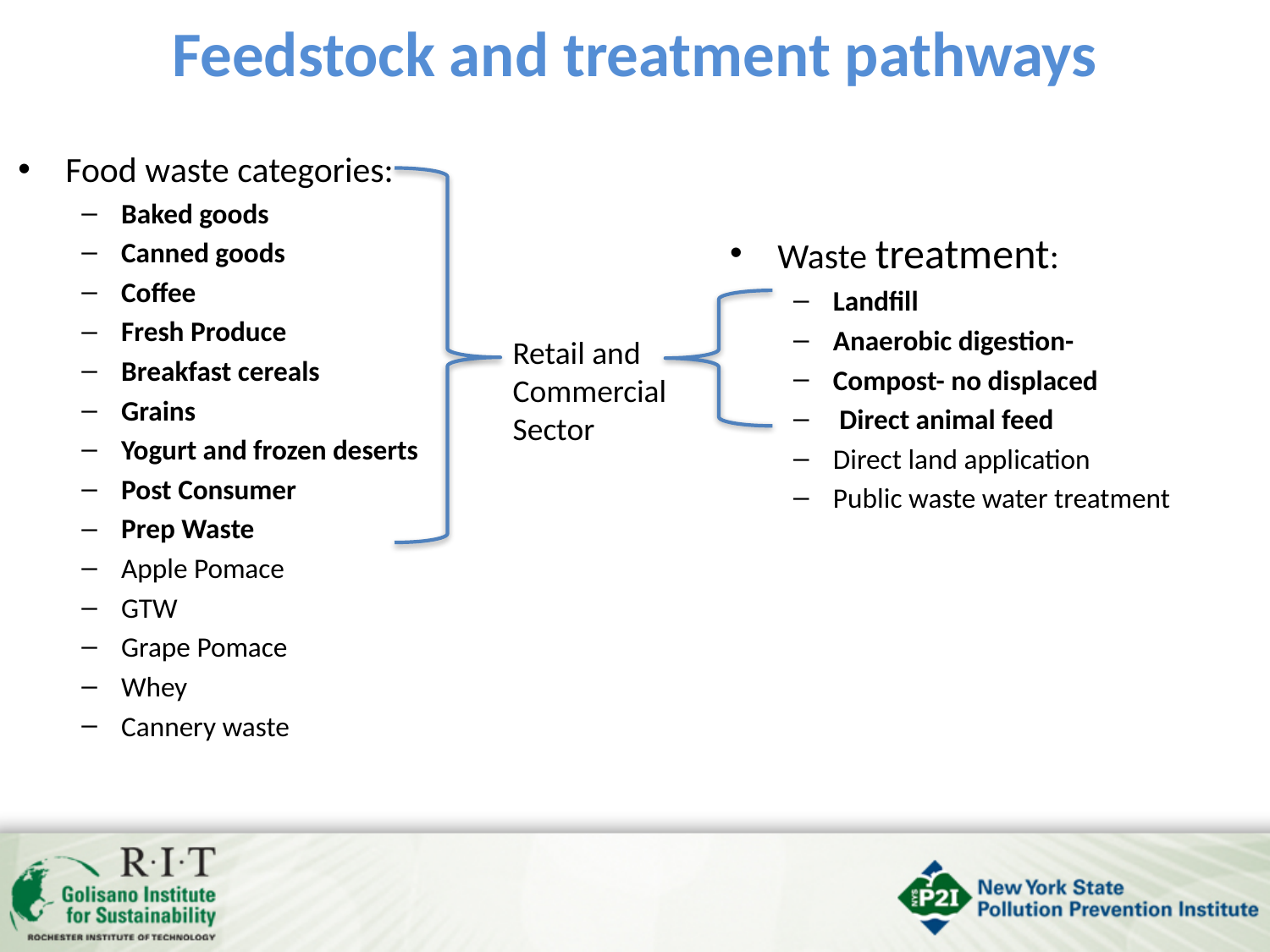

# Feedstock and treatment pathways
Food waste categories:
Baked goods
Canned goods
Coffee
Fresh Produce
Breakfast cereals
Grains
Yogurt and frozen deserts
Post Consumer
Prep Waste
Apple Pomace
GTW
Grape Pomace
Whey
Cannery waste

Waste treatment:
Landfill
Anaerobic digestion-
Compost- no displaced
 Direct animal feed
Direct land application
Public waste water treatment

Retail and Commercial
Sector